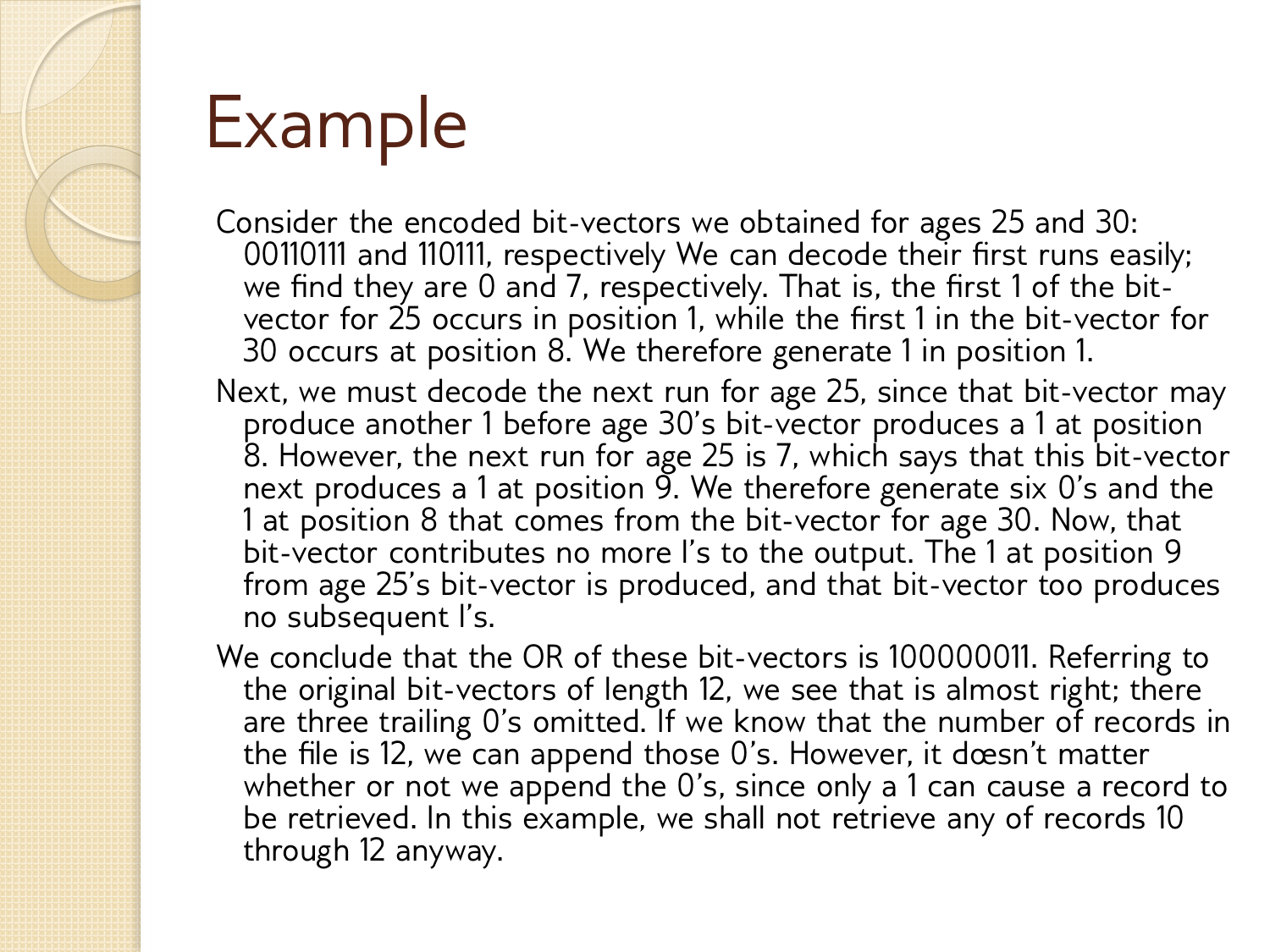

# Example
Consider the encoded bit-vectors we obtained for ages 25 and 30: 00110111 and 110111, respectively We can decode their first runs easily; we find they are 0 and 7, respectively. That is, the first 1 of the bit-vector for 25 occurs in position 1, while the first 1 in the bit-vector for 30 occurs at position 8. We therefore generate 1 in position 1.
Next, we must decode the next run for age 25, since that bit-vector may produce another 1 before age 30’s bit-vector produces a 1 at position 8. However, the next run for age 25 is 7, which says that this bit-vector next produces a 1 at position 9. We therefore generate six 0’s and the 1 at position 8 that comes from the bit-vector for age 30. Now, that bit-vector contributes no more l’s to the output. The 1 at position 9 from age 25’s bit-vector is produced, and that bit-vector too produces no subsequent l’s.
We conclude that the OR of these bit-vectors is 100000011. Referring to the original bit-vectors of length 12, we see that is almost right; there are three trailing 0’s omitted. If we know that the number of records in the file is 12, we can append those 0’s. However, it doesn’t matter whether or not we append the 0’s, since only a 1 can cause a record to be retrieved. In this example, we shall not retrieve any of records 10 through 12 anyway.